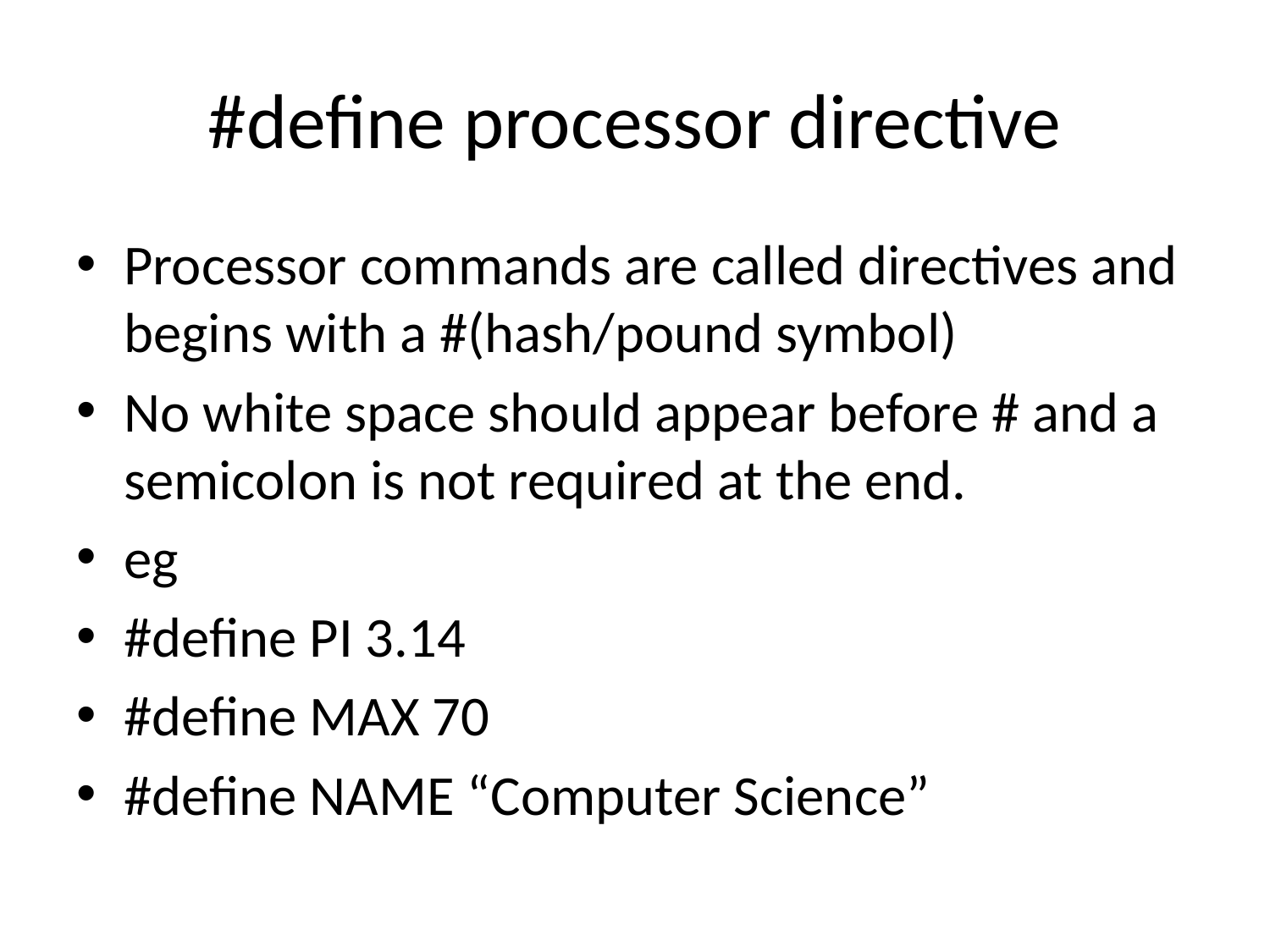

# #define processor directive
Processor commands are called directives and begins with a #(hash/pound symbol)
No white space should appear before # and a semicolon is not required at the end.
eg
#define PI 3.14
#define MAX 70
#define NAME “Computer Science”